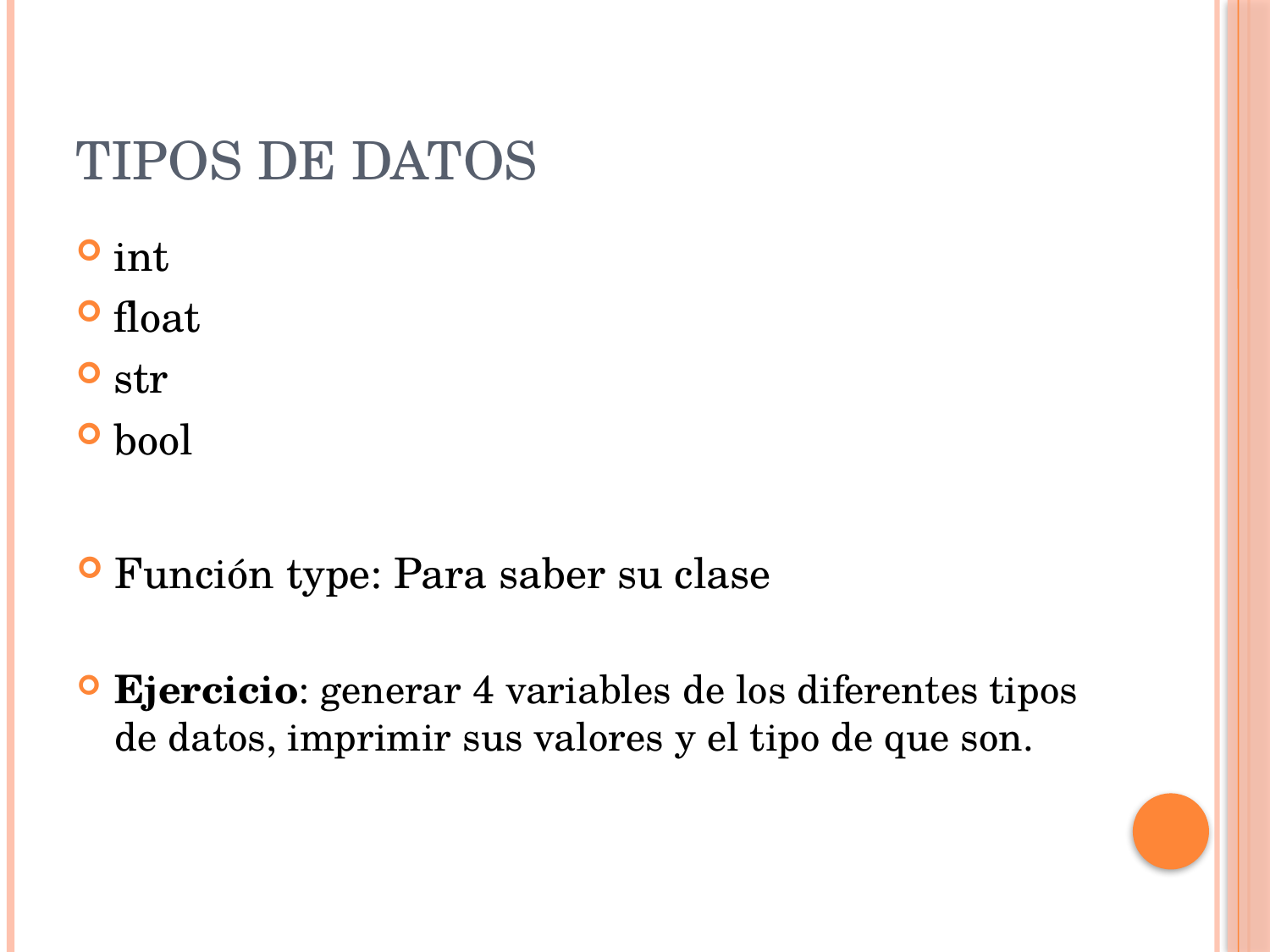

# Tipos de datos
int
float
str
bool

Función type: Para saber su clase

Ejercicio: generar 4 variables de los diferentes tipos de datos, imprimir sus valores y el tipo de que son.